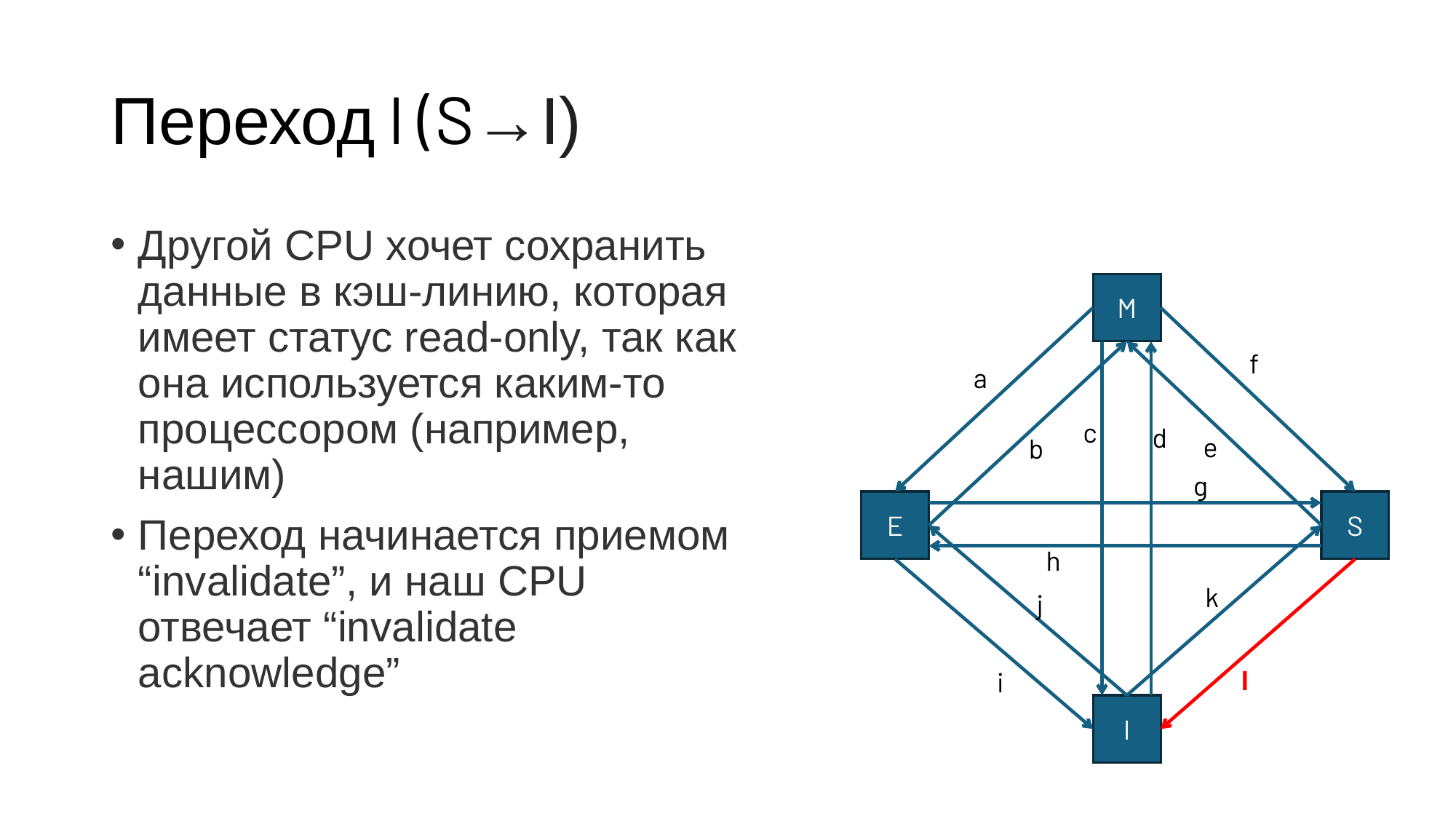

# Переход l (S→I)
Другой CPU хочет сохранить данные в кэш-линию, которая имеет статус read-only, так как она используется каким-то процессором (например, нашим)
Переход начинается приемом “invalidate”, и наш CPU отвечает “invalidate acknowledge”
M
f
a
c
d
e
b
g
E
S
h
k
j
l
i
I